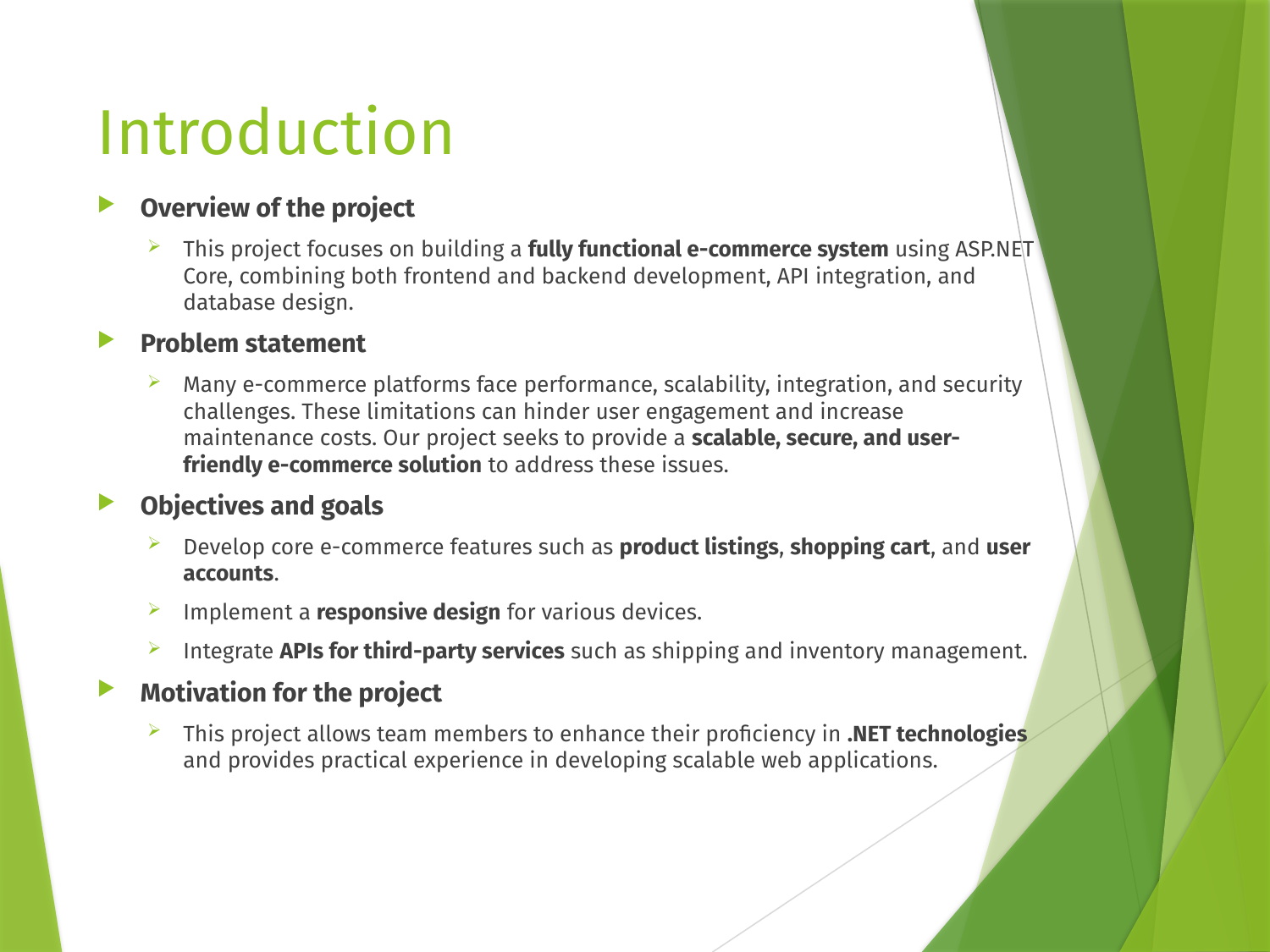

# Introduction
Overview of the project
This project focuses on building a fully functional e-commerce system using ASP.NET Core, combining both frontend and backend development, API integration, and database design.
Problem statement
Many e-commerce platforms face performance, scalability, integration, and security challenges. These limitations can hinder user engagement and increase maintenance costs. Our project seeks to provide a scalable, secure, and user-friendly e-commerce solution to address these issues.
Objectives and goals
Develop core e-commerce features such as product listings, shopping cart, and user accounts.
Implement a responsive design for various devices.
Integrate APIs for third-party services such as shipping and inventory management.
Motivation for the project
This project allows team members to enhance their proficiency in .NET technologies and provides practical experience in developing scalable web applications.